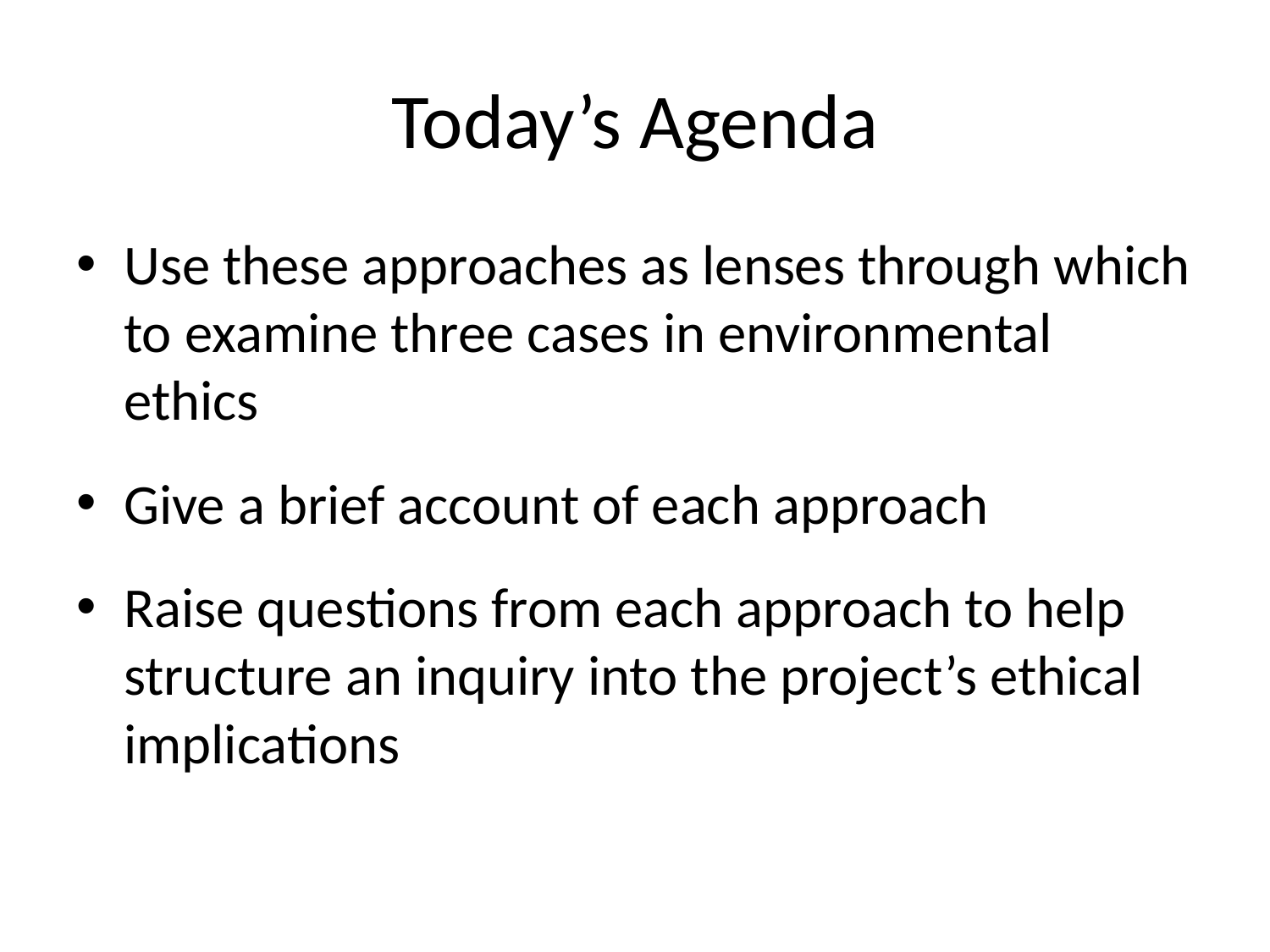

# Today’s Agenda
Use these approaches as lenses through which to examine three cases in environmental ethics

Give a brief account of each approach

Raise questions from each approach to help structure an inquiry into the project’s ethical implications